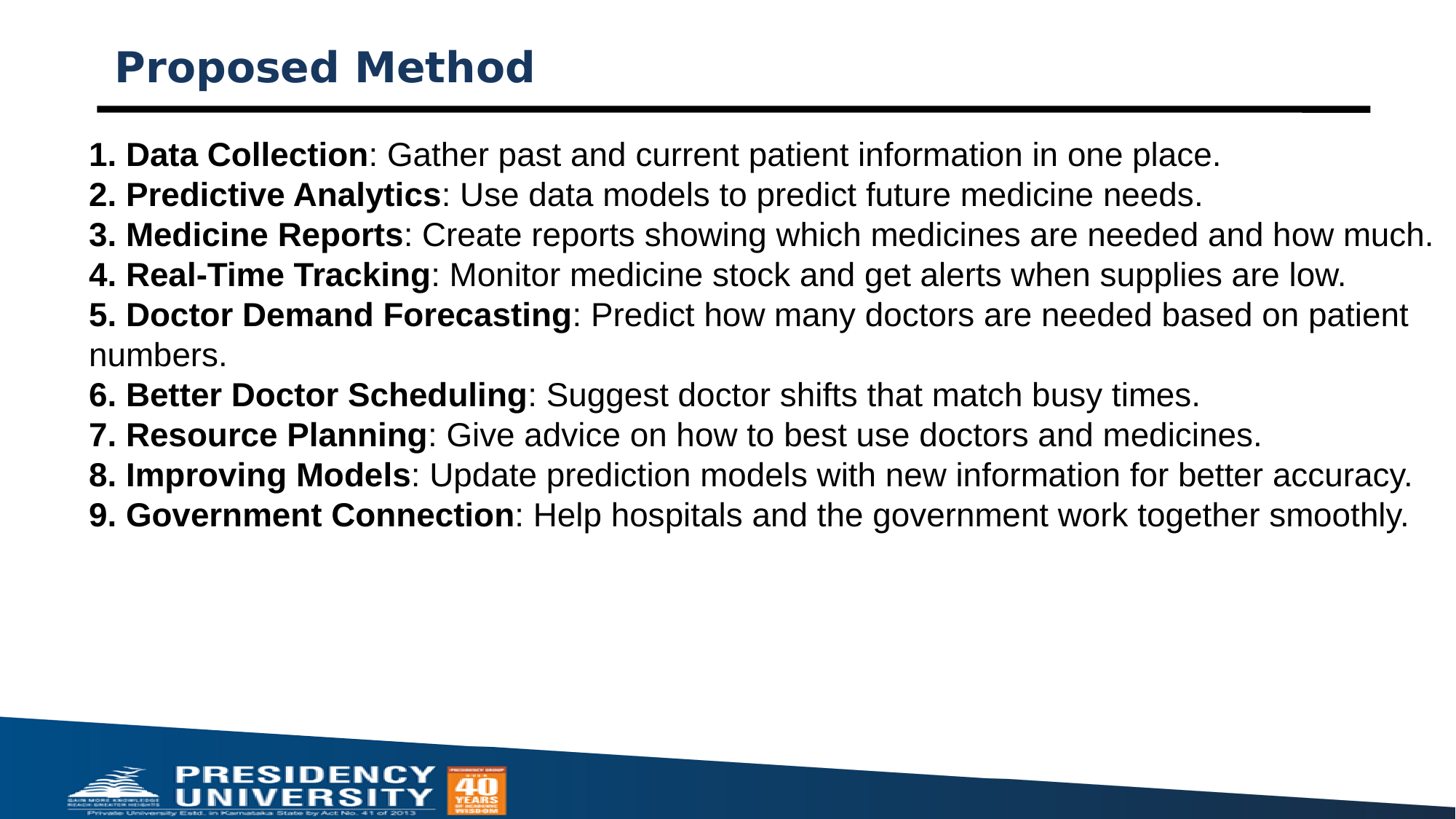

# Proposed Method

 Data Collection: Gather past and current patient information in one place.
 Predictive Analytics: Use data models to predict future medicine needs.
 Medicine Reports: Create reports showing which medicines are needed and how much.
 Real-Time Tracking: Monitor medicine stock and get alerts when supplies are low.
 Doctor Demand Forecasting: Predict how many doctors are needed based on patient numbers.
 Better Doctor Scheduling: Suggest doctor shifts that match busy times.
 Resource Planning: Give advice on how to best use doctors and medicines.
 Improving Models: Update prediction models with new information for better accuracy.
 Government Connection: Help hospitals and the government work together smoothly.